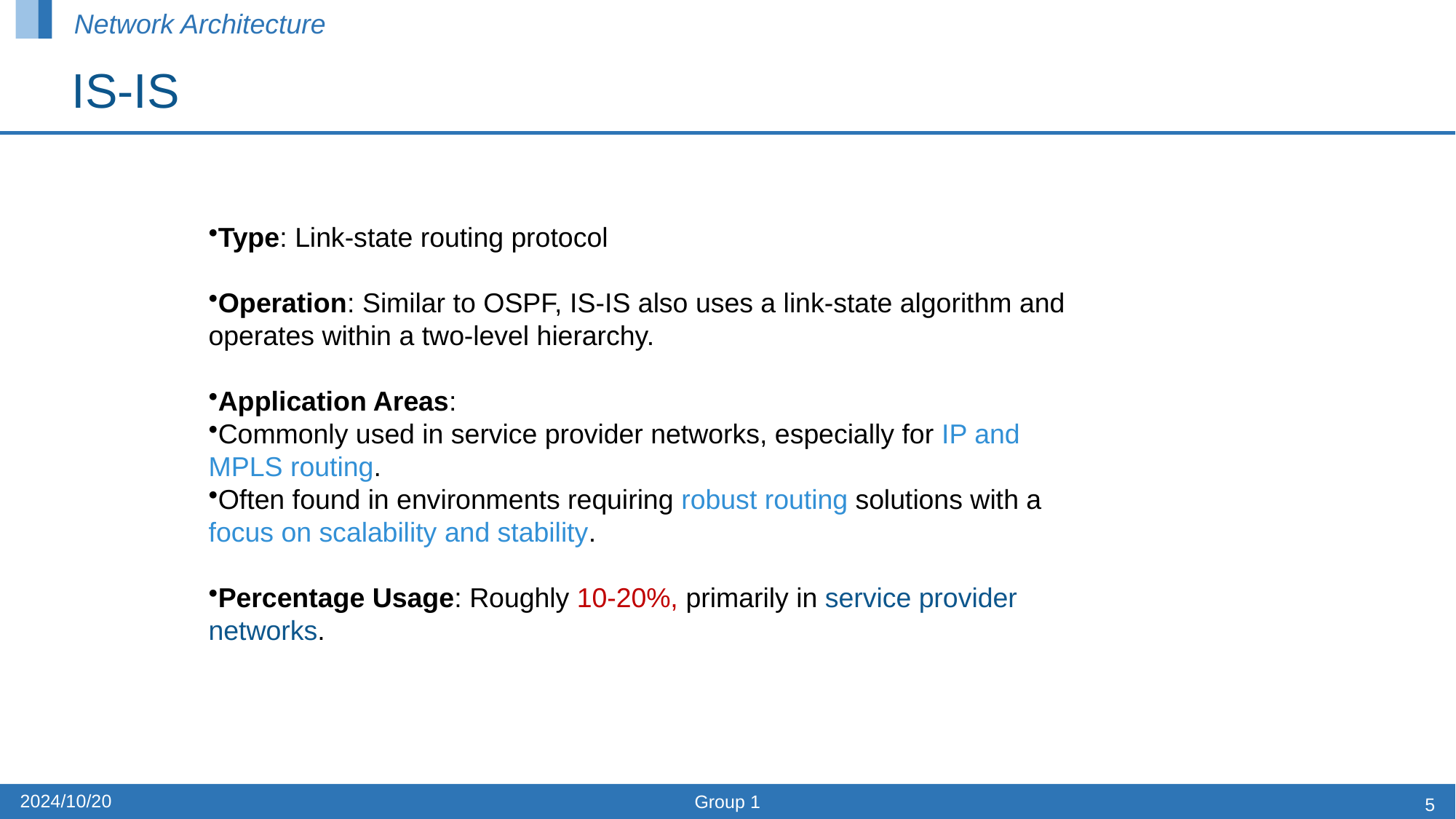

Network Architecture
IS-IS
Type: Link-state routing protocol

Operation: Similar to OSPF, IS-IS also uses a link-state algorithm and operates within a two-level hierarchy.

Application Areas:
Commonly used in service provider networks, especially for IP and MPLS routing.
Often found in environments requiring robust routing solutions with a focus on scalability and stability.

Percentage Usage: Roughly 10-20%, primarily in service provider networks.

2024/10/20
Group 1
5